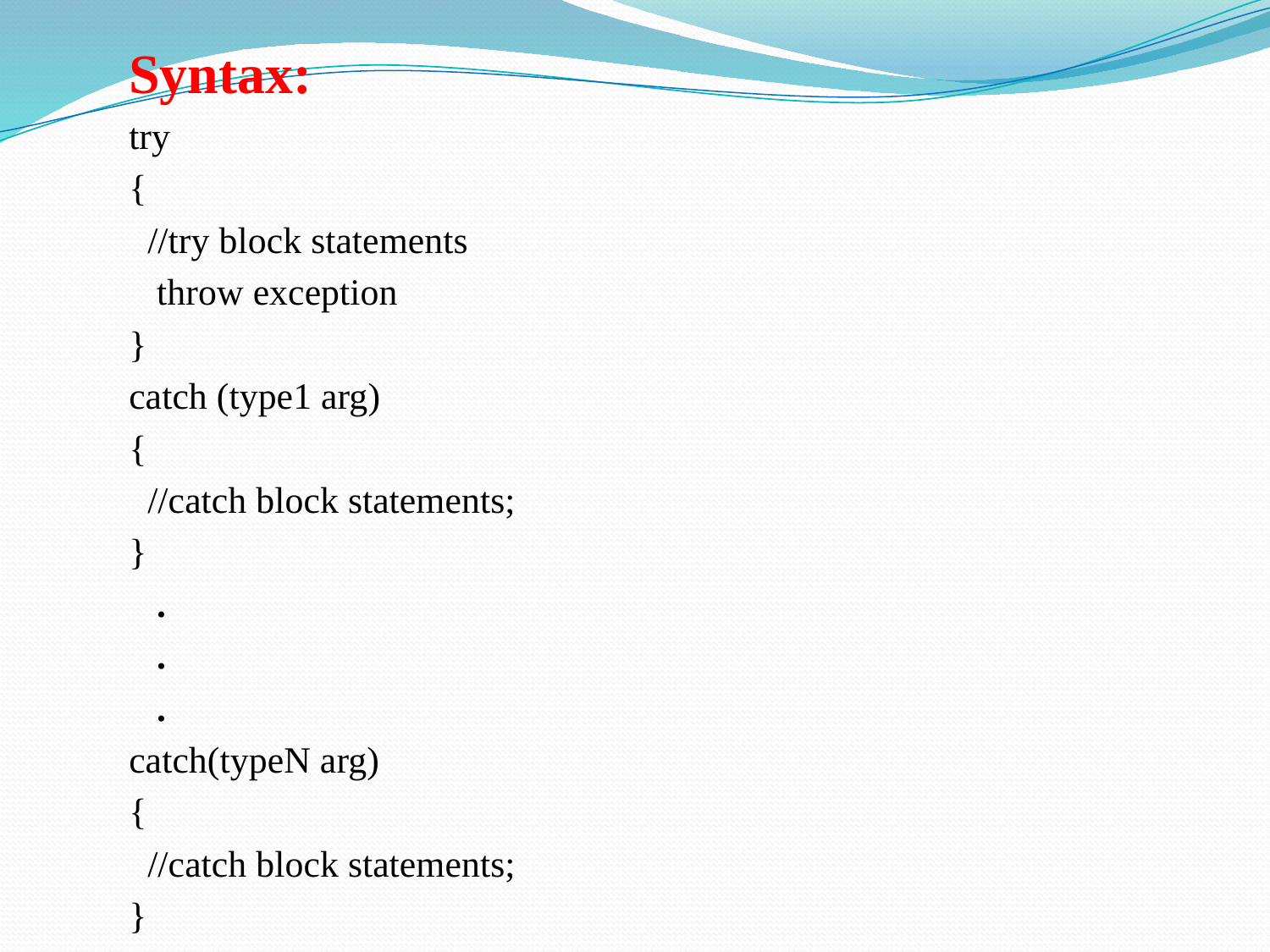

#
Syntax:
try
{
  //try block statements
   throw exception
}
catch (type1 arg)
{
  //catch block statements;
}
   .
   .
   .
catch(typeN arg)
{
  //catch block statements;
}